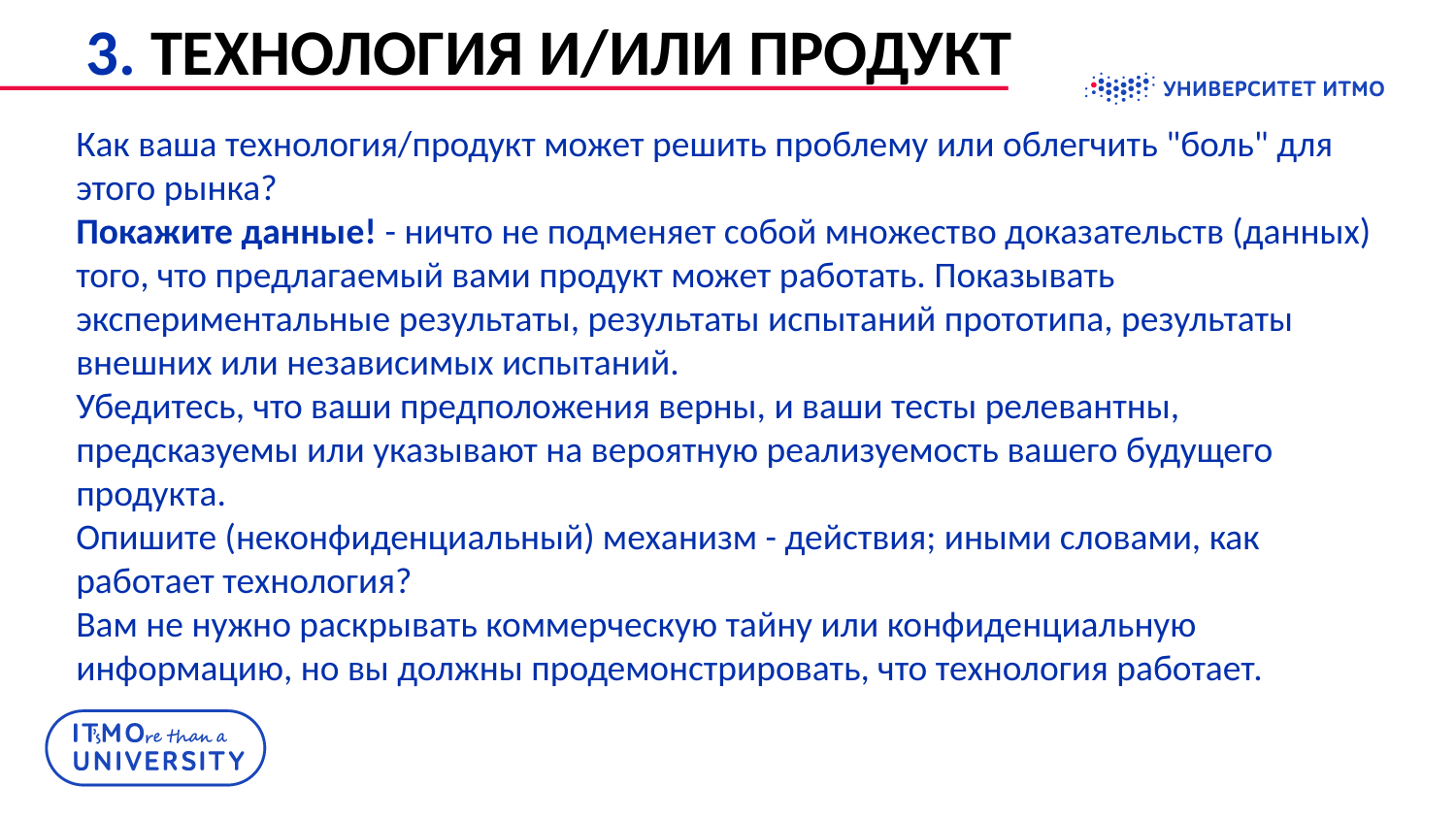

# 3. ТЕХНОЛОГИЯ И/ИЛИ ПРОДУКТ
Как ваша технология/продукт может решить проблему или облегчить "боль" для этого рынка?
Покажите данные! - ничто не подменяет собой множество доказательств (данных) того, что предлагаемый вами продукт может работать. Показывать экспериментальные результаты, результаты испытаний прототипа, результаты внешних или независимых испытаний.
Убедитесь, что ваши предположения верны, и ваши тесты релевантны, предсказуемы или указывают на вероятную реализуемость вашего будущего продукта.
Опишите (неконфиденциальный) механизм - действия; иными словами, как работает технология?
Вам не нужно раскрывать коммерческую тайну или конфиденциальную информацию, но вы должны продемонстрировать, что технология работает.